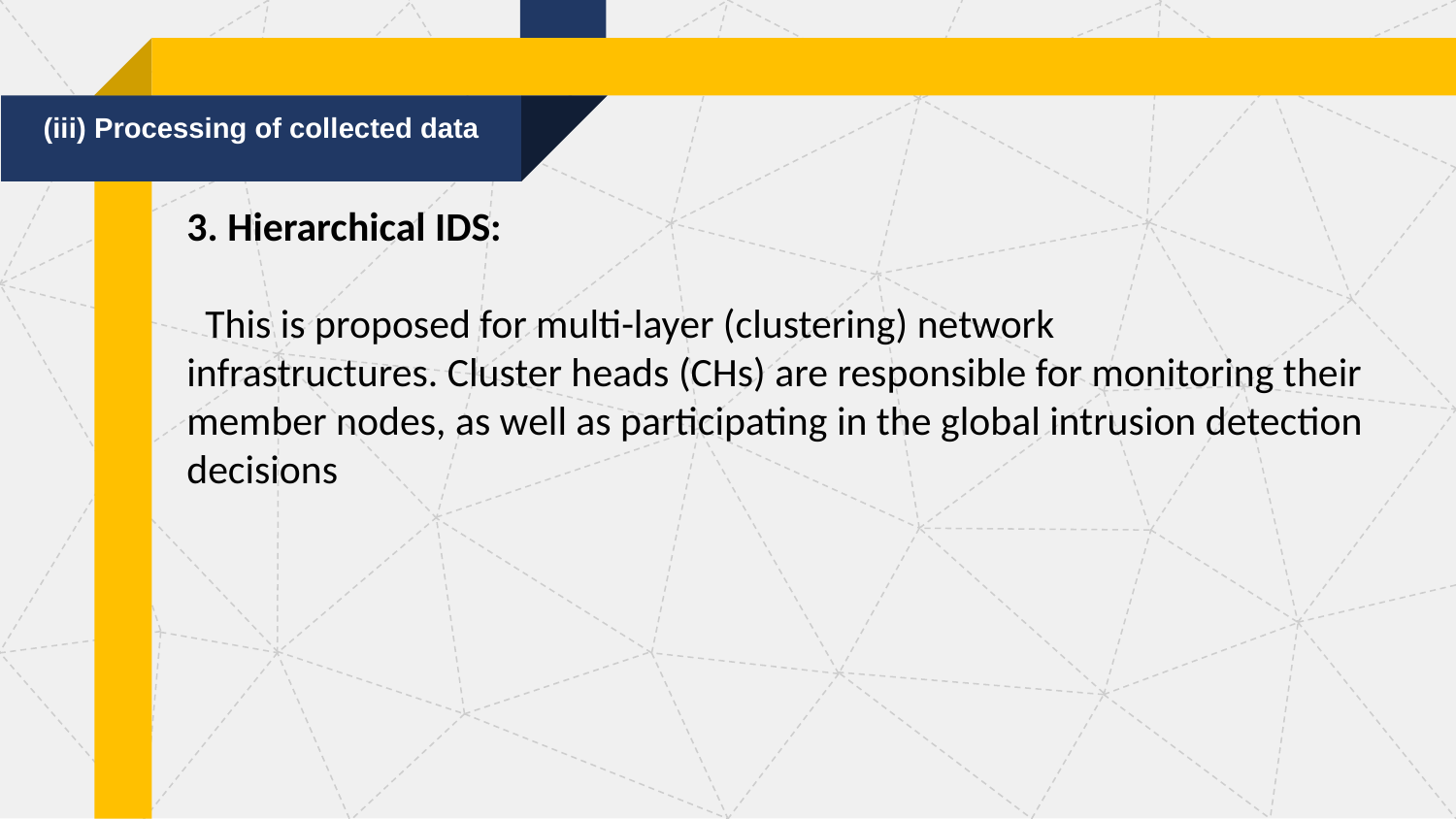

(iii) Processing of collected data
3. Hierarchical IDS:

  This is proposed for multi-layer (clustering) network
infrastructures. Cluster heads (CHs) are responsible for monitoring their member nodes, as well as participating in the global intrusion detection decisions